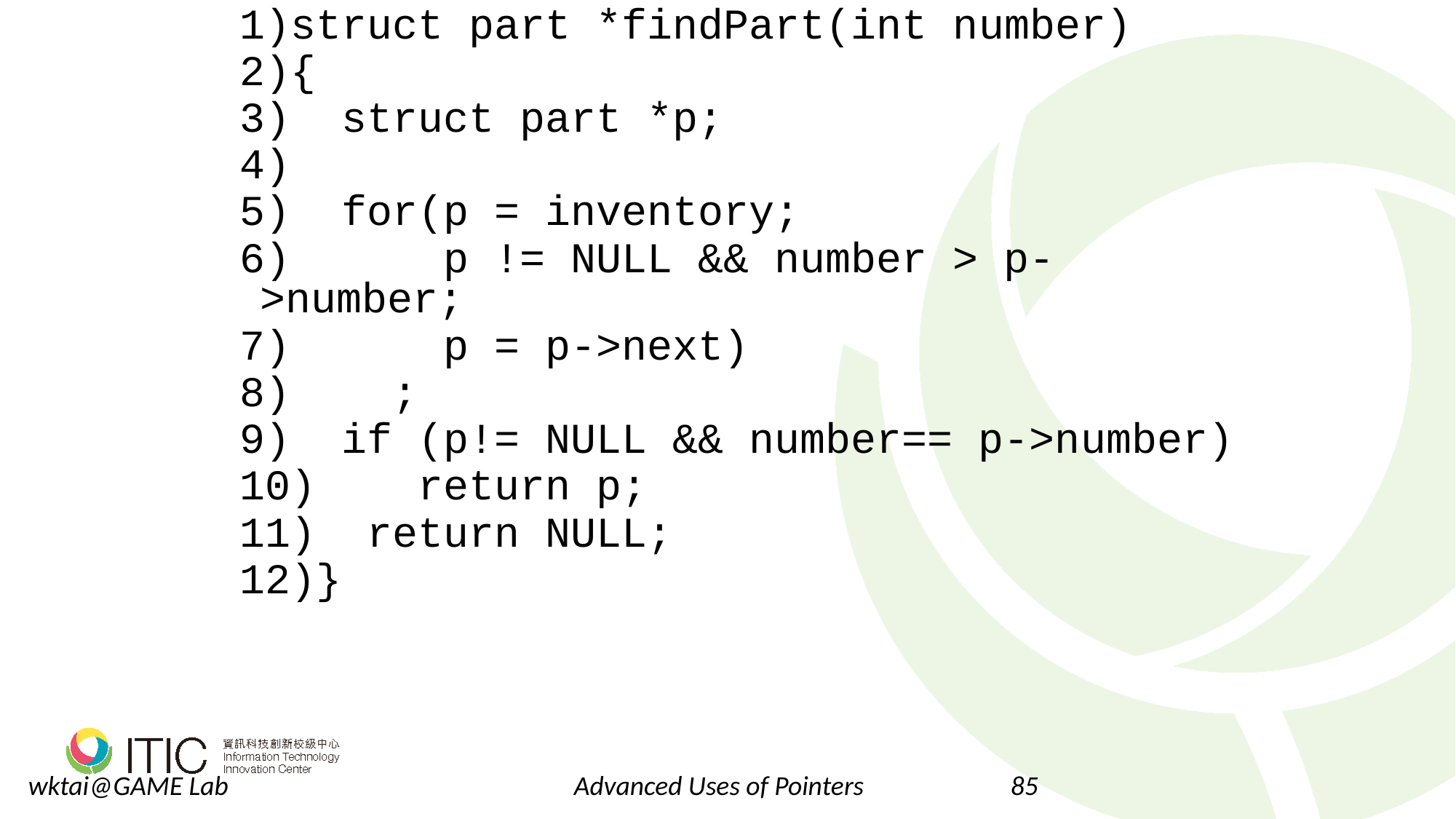

struct part *findPart(int number)
{
  struct part *p;

  for(p = inventory;
      p != NULL && number > p->number;
      p = p->next)
    ;
  if (p!= NULL && number== p->number)
    return p;
  return NULL;
}